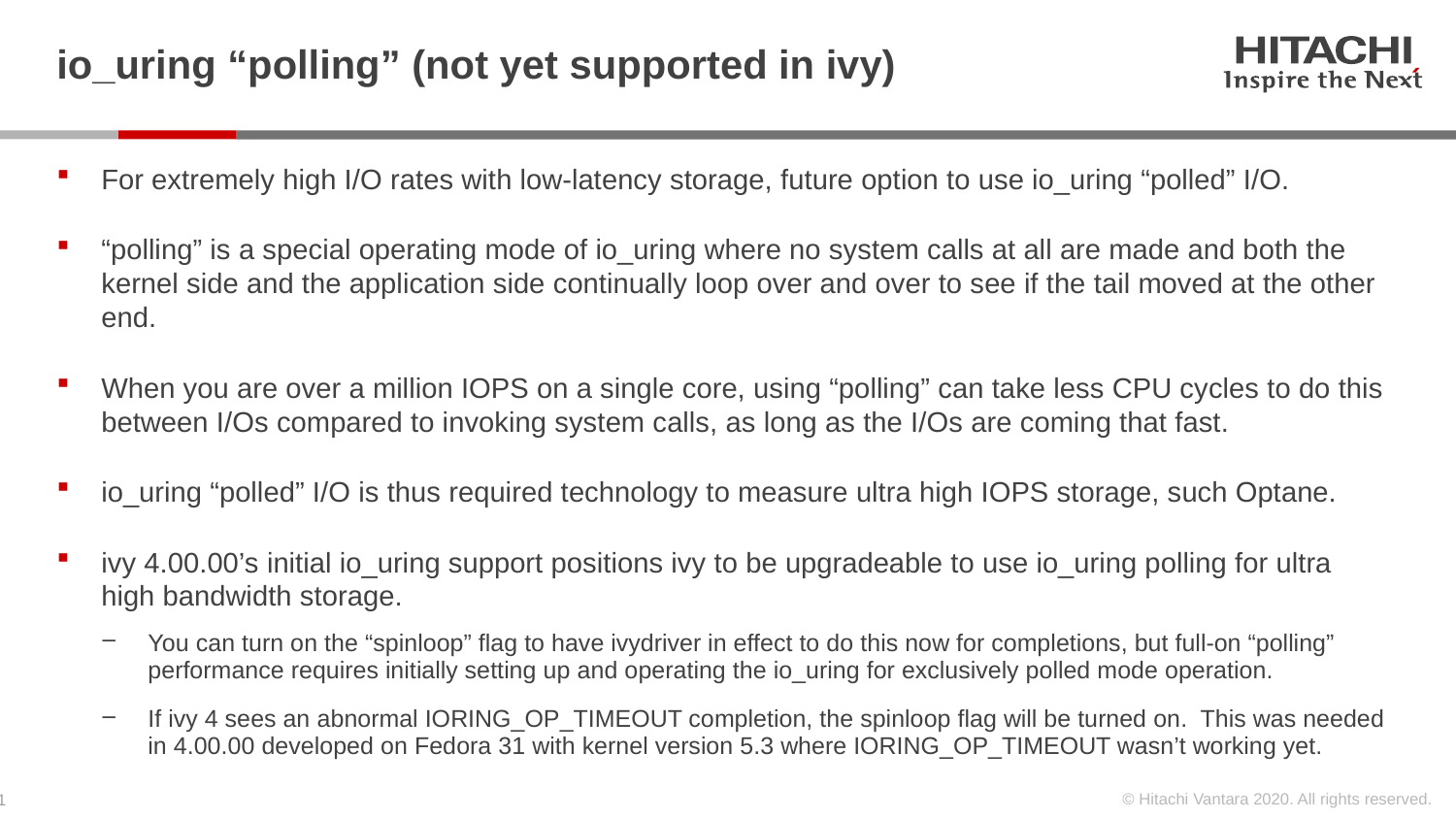

# io_uring “polling” (not yet supported in ivy)
For extremely high I/O rates with low-latency storage, future option to use io_uring “polled” I/O.
“polling” is a special operating mode of io_uring where no system calls at all are made and both the kernel side and the application side continually loop over and over to see if the tail moved at the other end.
When you are over a million IOPS on a single core, using “polling” can take less CPU cycles to do this between I/Os compared to invoking system calls, as long as the I/Os are coming that fast.
io_uring “polled” I/O is thus required technology to measure ultra high IOPS storage, such Optane.
ivy 4.00.00’s initial io_uring support positions ivy to be upgradeable to use io_uring polling for ultra high bandwidth storage.
You can turn on the “spinloop” flag to have ivydriver in effect to do this now for completions, but full-on “polling” performance requires initially setting up and operating the io_uring for exclusively polled mode operation.
If ivy 4 sees an abnormal IORING_OP_TIMEOUT completion, the spinloop flag will be turned on.  This was needed in 4.00.00 developed on Fedora 31 with kernel version 5.3 where IORING_OP_TIMEOUT wasn’t working yet.